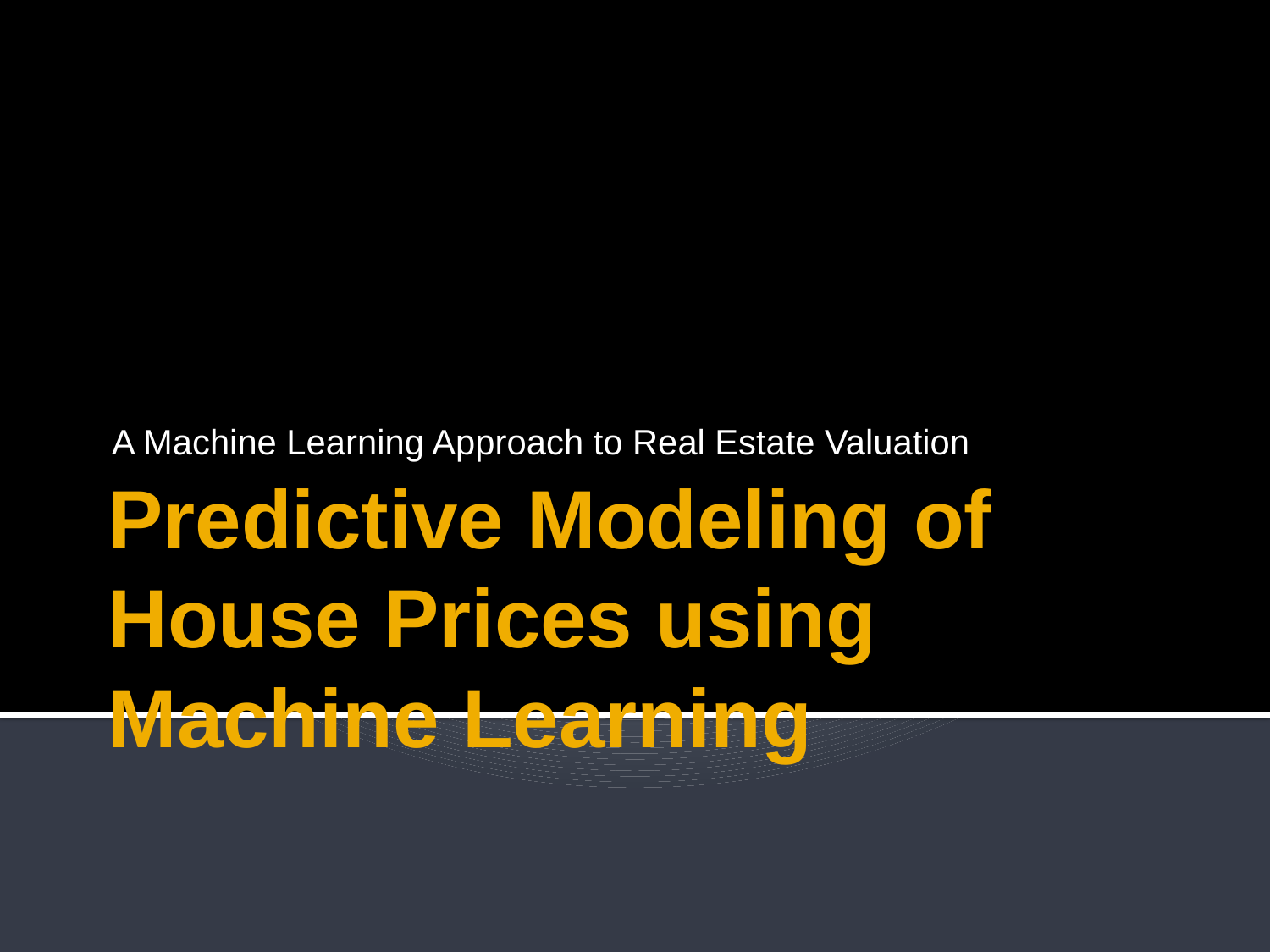

A Machine Learning Approach to Real Estate Valuation
# Predictive Modeling of House Prices using Machine Learning